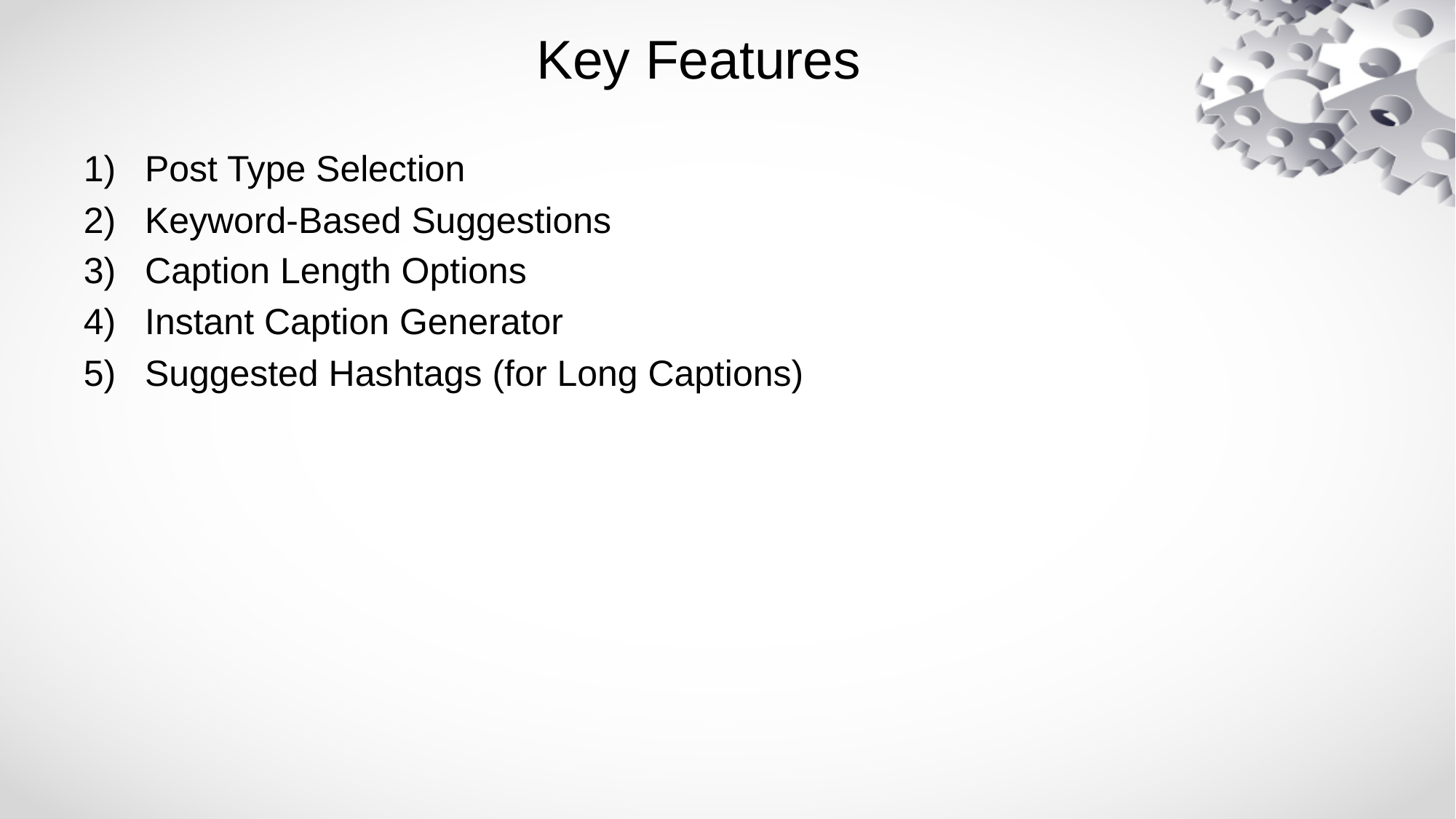

# Key Features
Post Type Selection
Keyword-Based Suggestions
Caption Length Options
Instant Caption Generator
Suggested Hashtags (for Long Captions)